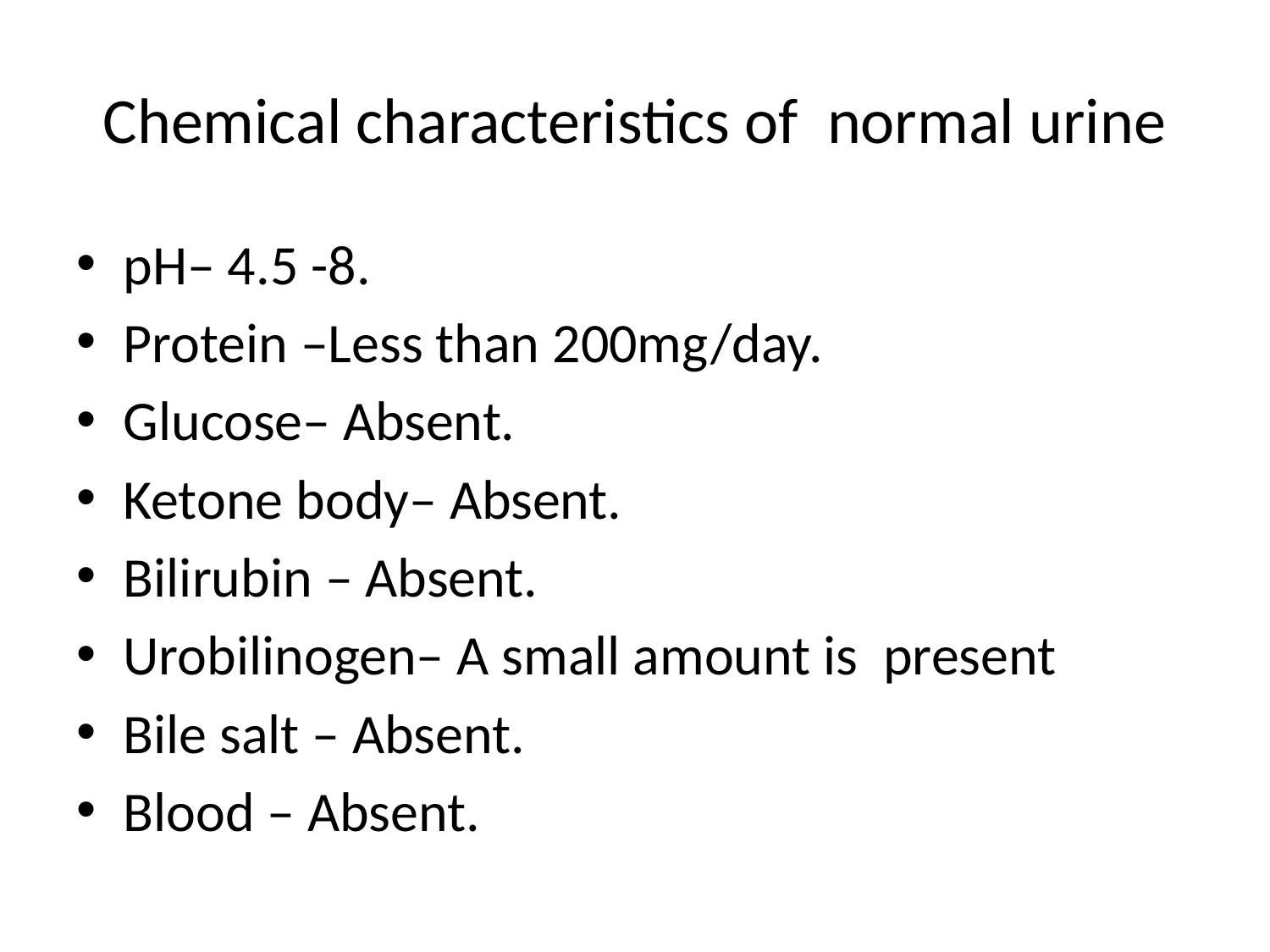

# Chemical characteristics of  normal urine
pH– 4.5 -8.
Protein –Less than 200mg/day.
Glucose– Absent.
Ketone body– Absent.
Bilirubin – Absent.
Urobilinogen– A small amount is  present
Bile salt – Absent.
Blood – Absent.